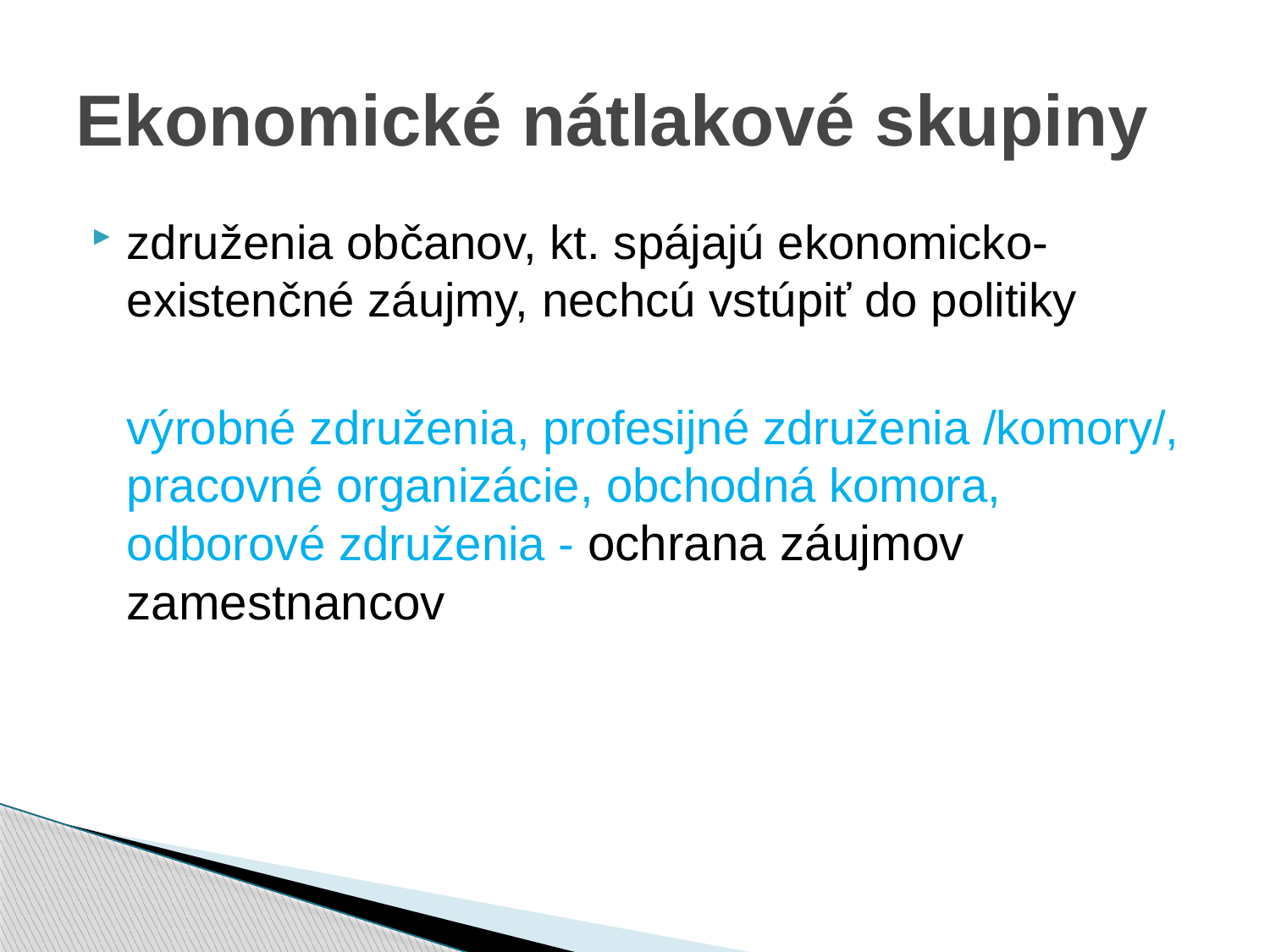

# Ekonomické nátlakové skupiny
združenia občanov, kt. spájajú ekonomicko-existenčné záujmy, nechcú vstúpiť do politiky

	výrobné združenia, profesijné združenia /komory/, pracovné organizácie, obchodná komora, odborové združenia - ochrana záujmov zamestnancov